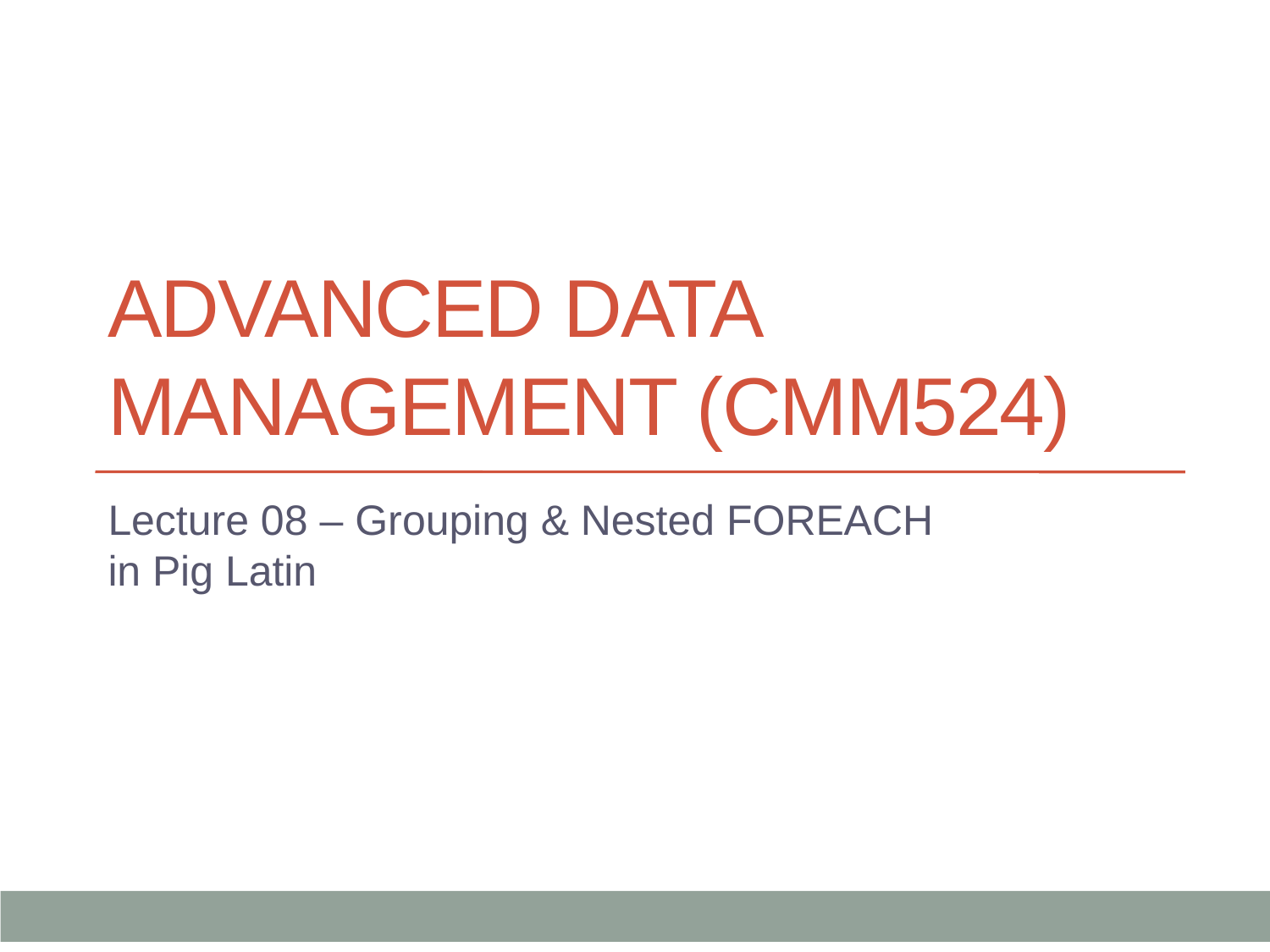

# ADVANCED DATA MANAGEMENT (CMM524)
Lecture 08 – Grouping & Nested FOREACH in Pig Latin